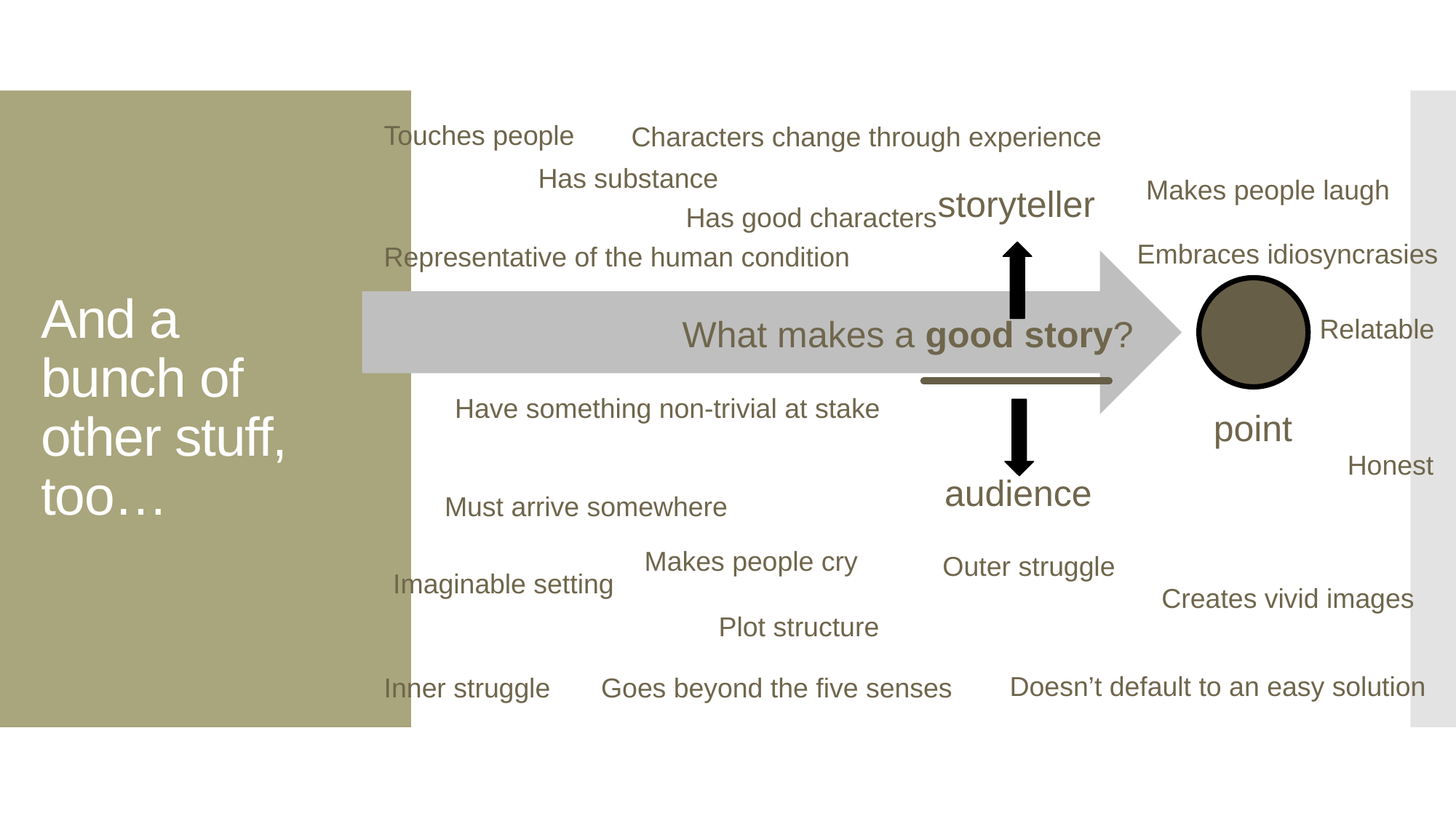

Touches people
Characters change through experience
And a bunch of other stuff, too…
Has substance

What makes a good story?
Makes people laugh
storyteller

Has good characters
Embraces idiosyncrasies
Representative of the human condition

point
Relatable
Have something non-trivial at stake

audience
Honest
Must arrive somewhere
Makes people cry
Outer struggle
Imaginable setting
Creates vivid images
Plot structure
Doesn’t default to an easy solution
Inner struggle
Goes beyond the five senses